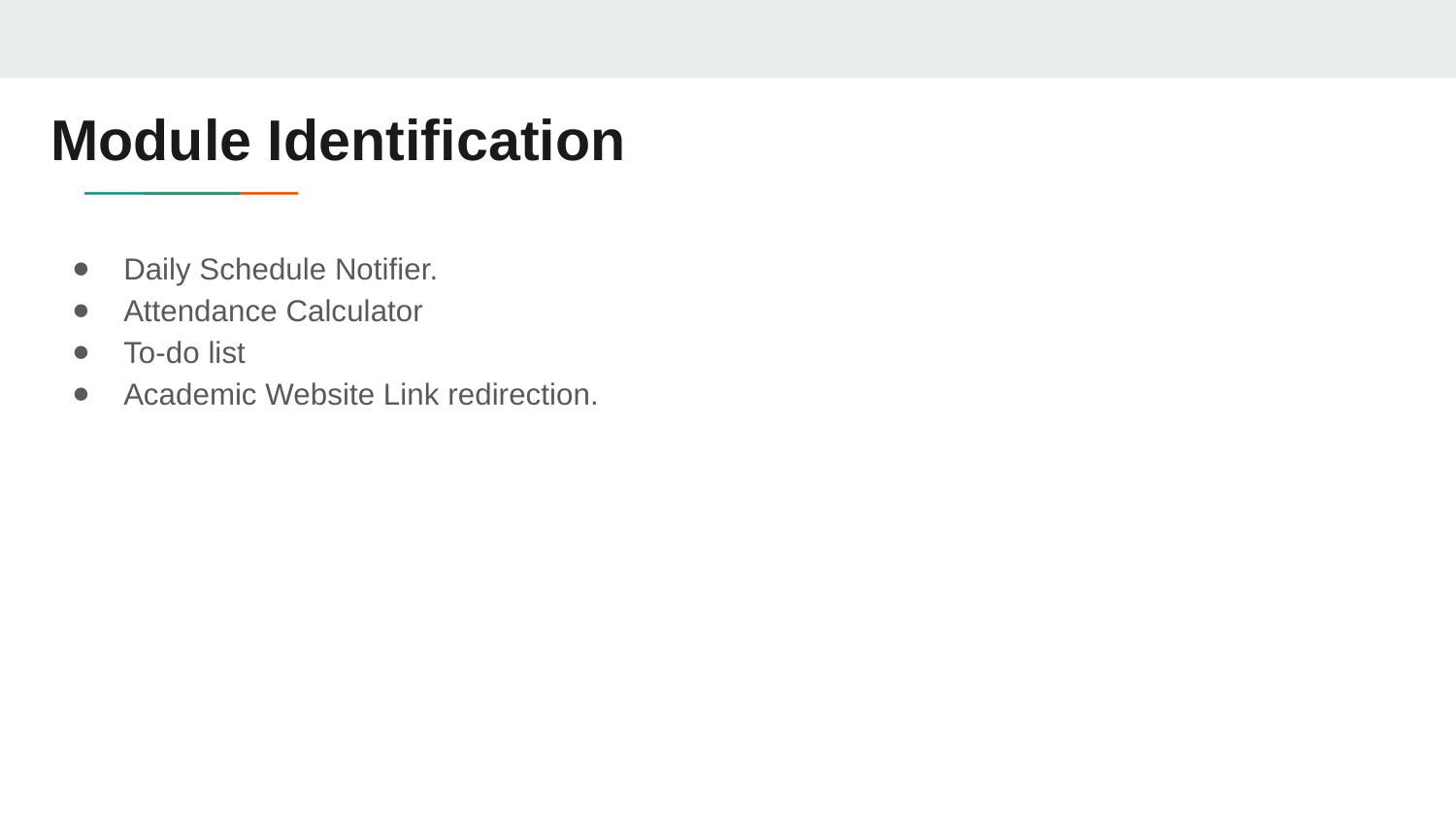

# Module Identification
Daily Schedule Notifier.
Attendance Calculator
To-do list
Academic Website Link redirection.